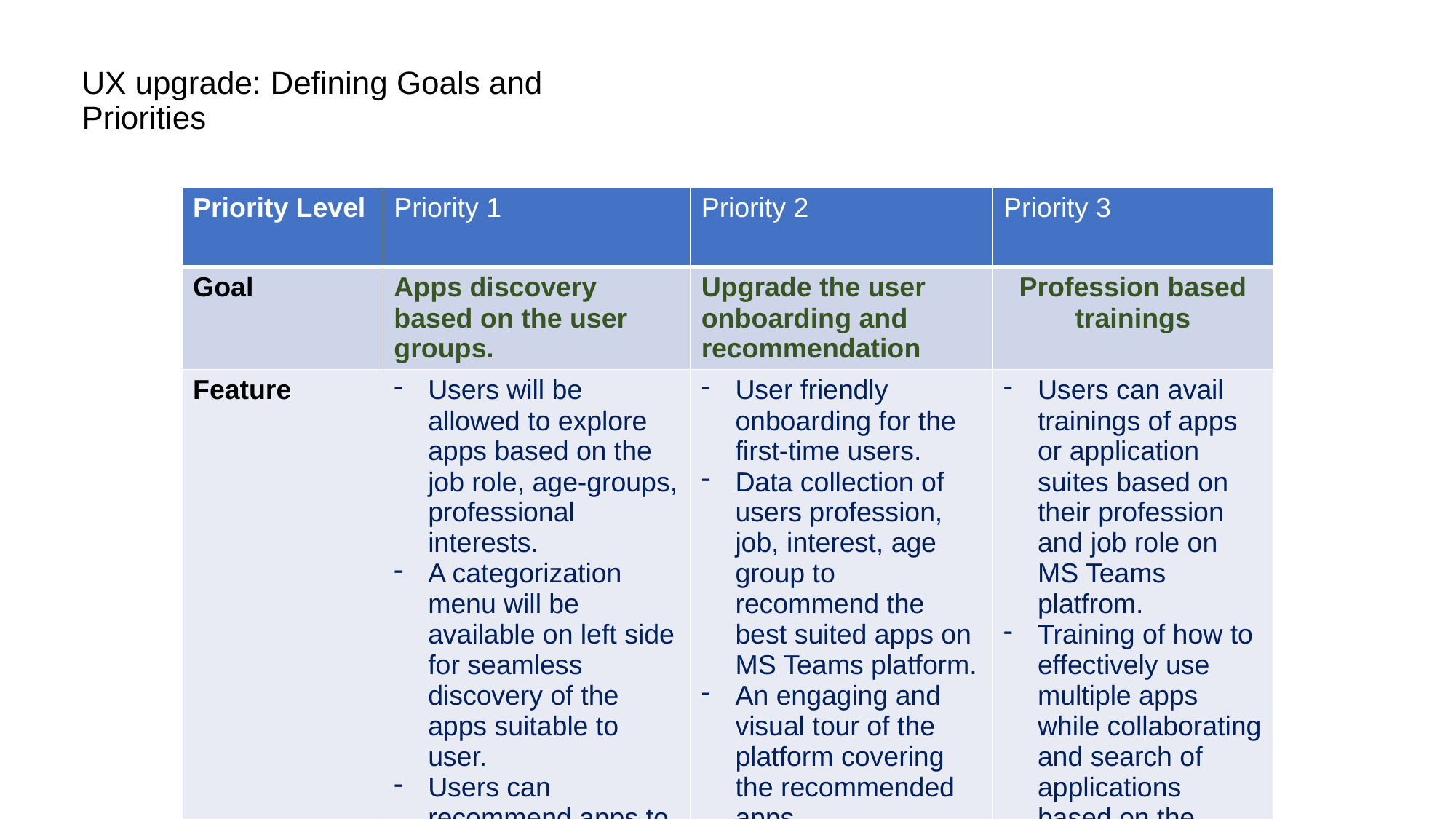

# UX upgrade: Defining Goals and Priorities
| Priority Level | Priority 1 | Priority 2 | Priority 3 |
| --- | --- | --- | --- |
| Goal | Apps discovery based on the user groups. | Upgrade the user onboarding and recommendation | Profession based trainings |
| Feature | Users will be allowed to explore apps based on the job role, age-groups, professional interests. A categorization menu will be available on left side for seamless discovery of the apps suitable to user. Users can recommend apps to their friends and colleagues with a quick note of it’s use (personalized message). | User friendly onboarding for the first-time users. Data collection of users profession, job, interest, age group to recommend the best suited apps on MS Teams platform. An engaging and visual tour of the platform covering the recommended apps. | Users can avail trainings of apps or application suites based on their profession and job role on MS Teams platfrom. Training of how to effectively use multiple apps while collaborating and search of applications based on the need. |